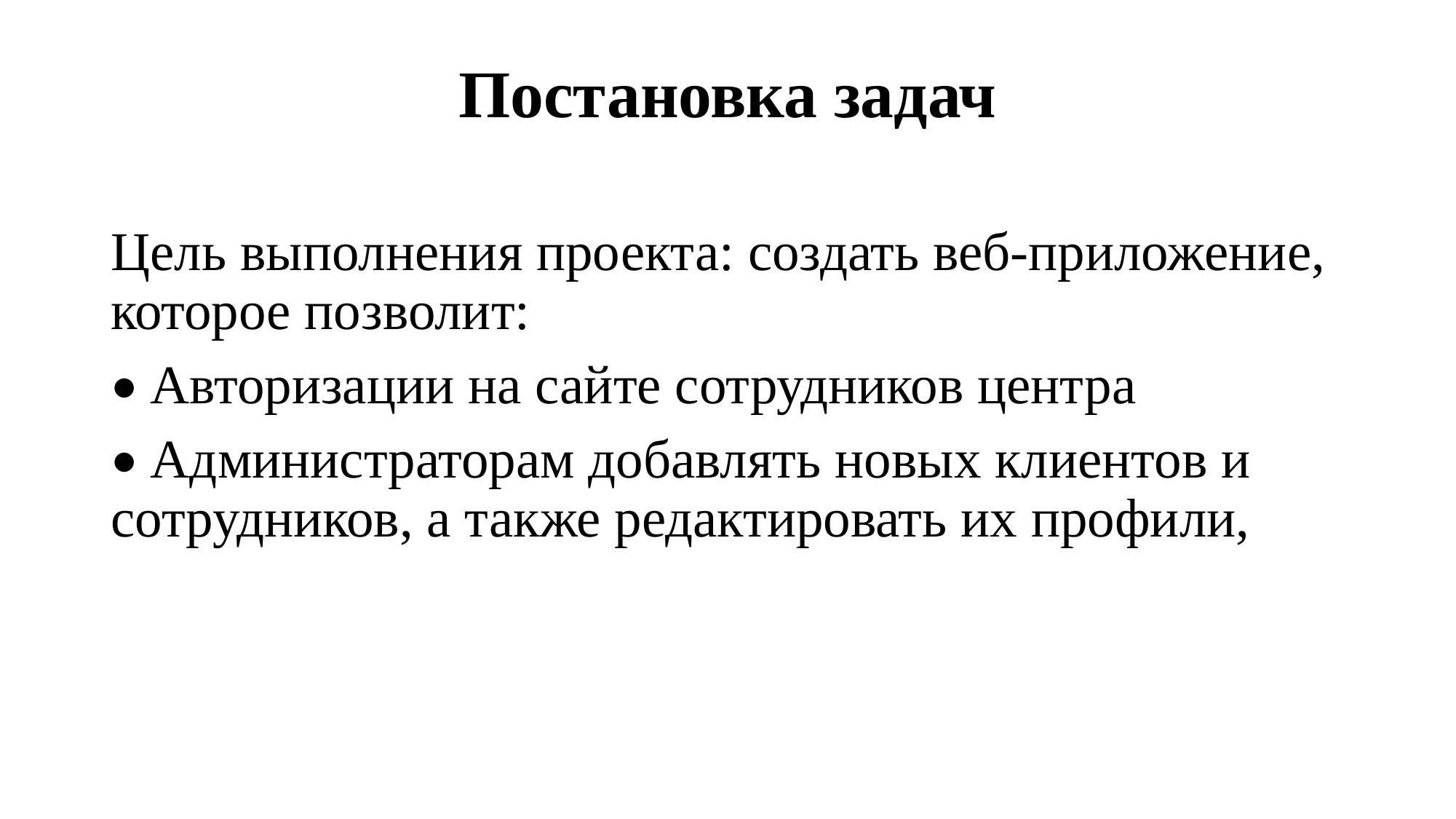

# Постановка задач
Цель выполнения проекта: создать веб-приложение, которое позволит:
• Авторизации на сайте сотрудников центра
• Администраторам добавлять новых клиентов и сотрудников, а также редактировать их профили,